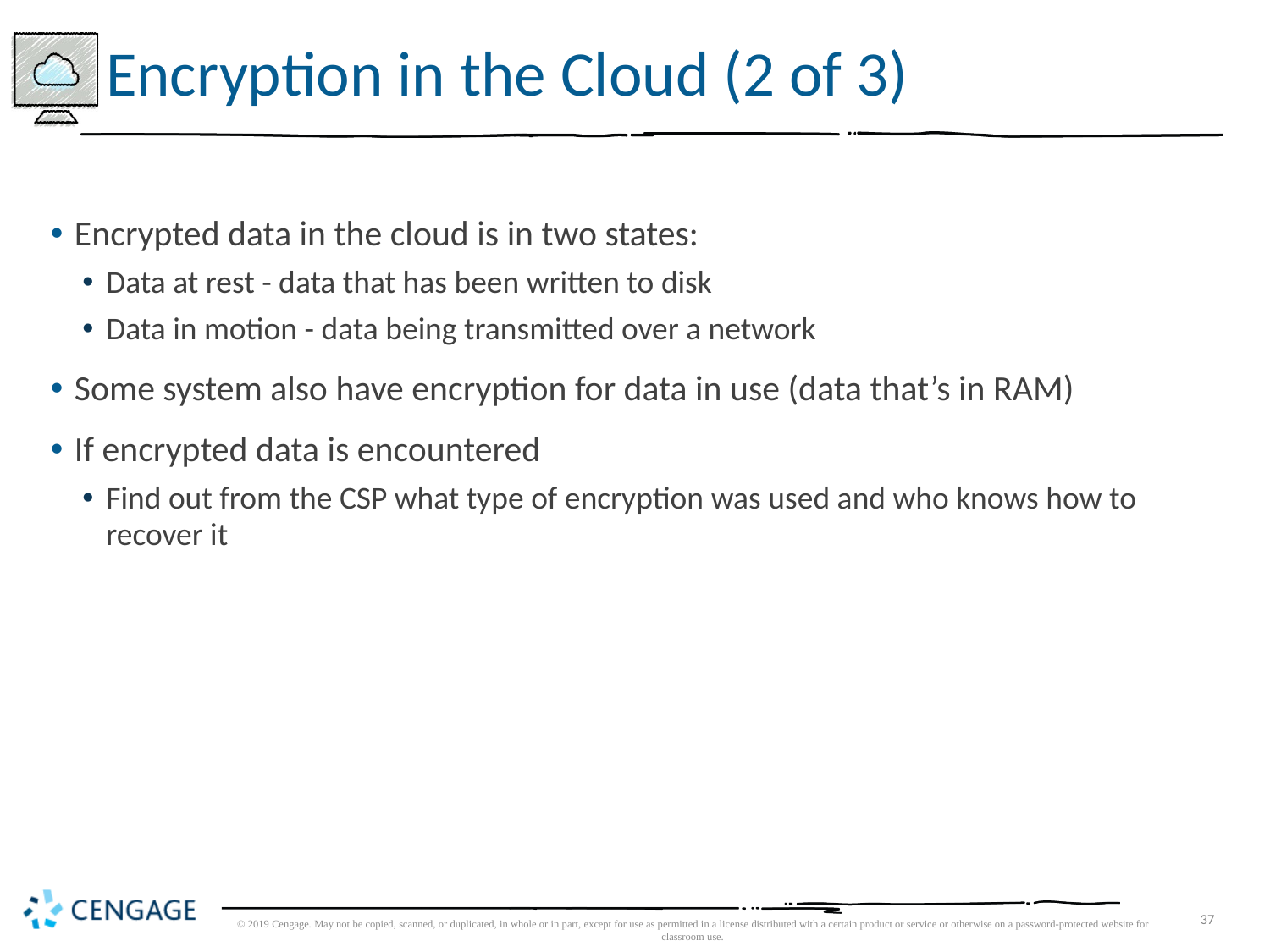

# Encryption in the Cloud (2 of 3)
Encrypted data in the cloud is in two states:
Data at rest - data that has been written to disk
Data in motion - data being transmitted over a network
Some system also have encryption for data in use (data that’s in RAM)
If encrypted data is encountered
Find out from the CSP what type of encryption was used and who knows how to recover it
© 2019 Cengage. May not be copied, scanned, or duplicated, in whole or in part, except for use as permitted in a license distributed with a certain product or service or otherwise on a password-protected website for classroom use.